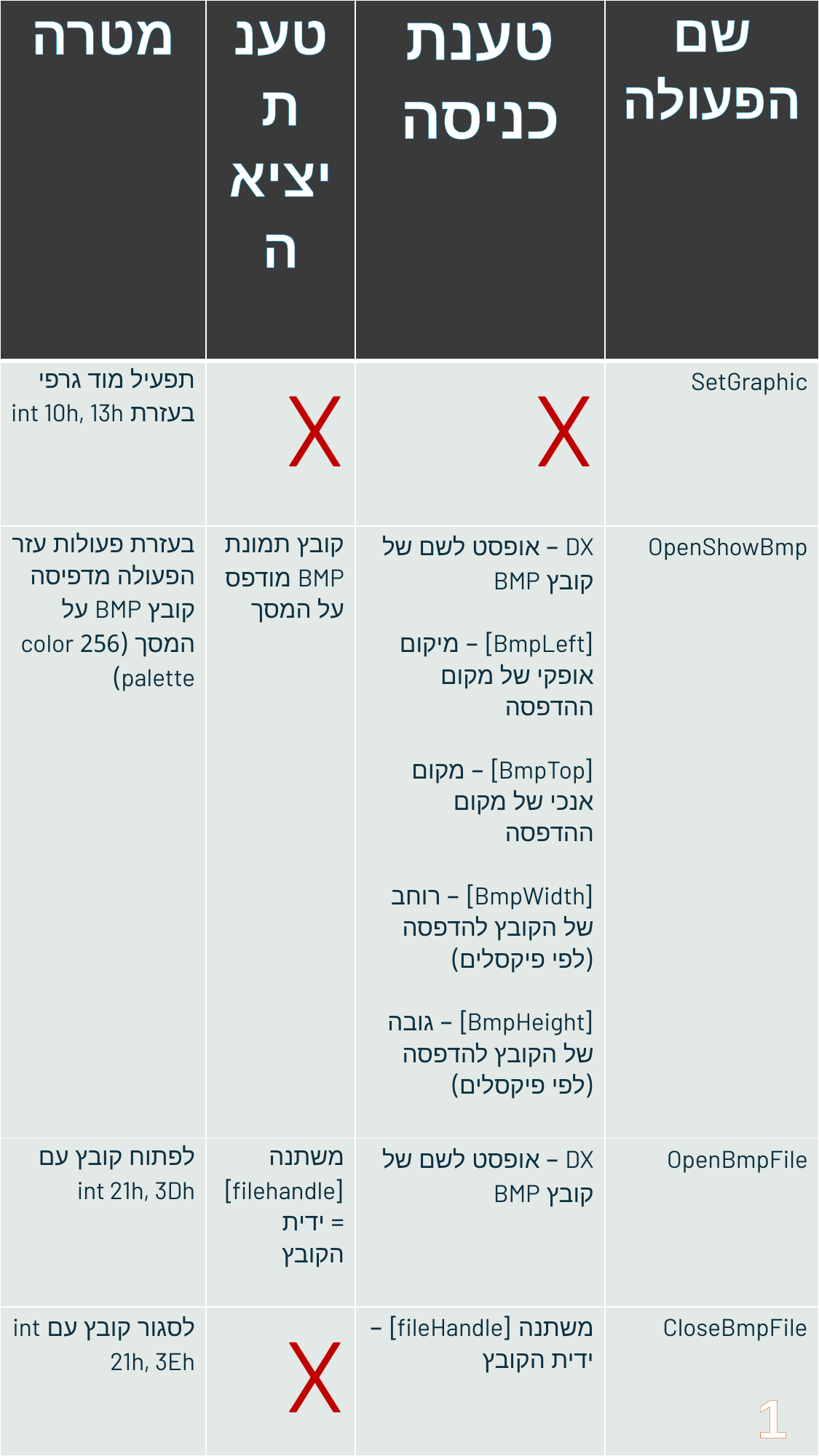

| מטרה | טענת יציאה | טענת כניסה | שם הפעולה |
| --- | --- | --- | --- |
| תפעיל מוד גרפי בעזרת int 10h, 13h | X | X | SetGraphic |
| בעזרת פעולות עזר הפעולה מדפיסה קובץ BMP על המסך (256 color palette) | קובץ תמונת BMP מודפס על המסך | DX – אופסט לשם של קובץ BMP [BmpLeft] – מיקום אופקי של מקום ההדפסה [BmpTop] – מקום אנכי של מקום ההדפסה [BmpWidth] – רוחב של הקובץ להדפסה (לפי פיקסלים) [BmpHeight] – גובה של הקובץ להדפסה (לפי פיקסלים) | OpenShowBmp |
| לפתוח קובץ עם int 21h, 3Dh | משתנה [filehandle] = ידית הקובץ | DX – אופסט לשם של קובץ BMP | OpenBmpFile |
| לסגור קובץ עם int 21h, 3Eh | X | משתנה [fileHandle] – ידית הקובץ | CloseBmpFile |
| קורא מהקובץ את 54 הבתים הראשונים- ה"Header" של התכנית | במערך [header] – 54 הבתים הראשונים של הקובץ | משתנה [fileHandle] – ידית הקובץ | ReadBmpHeader |
19